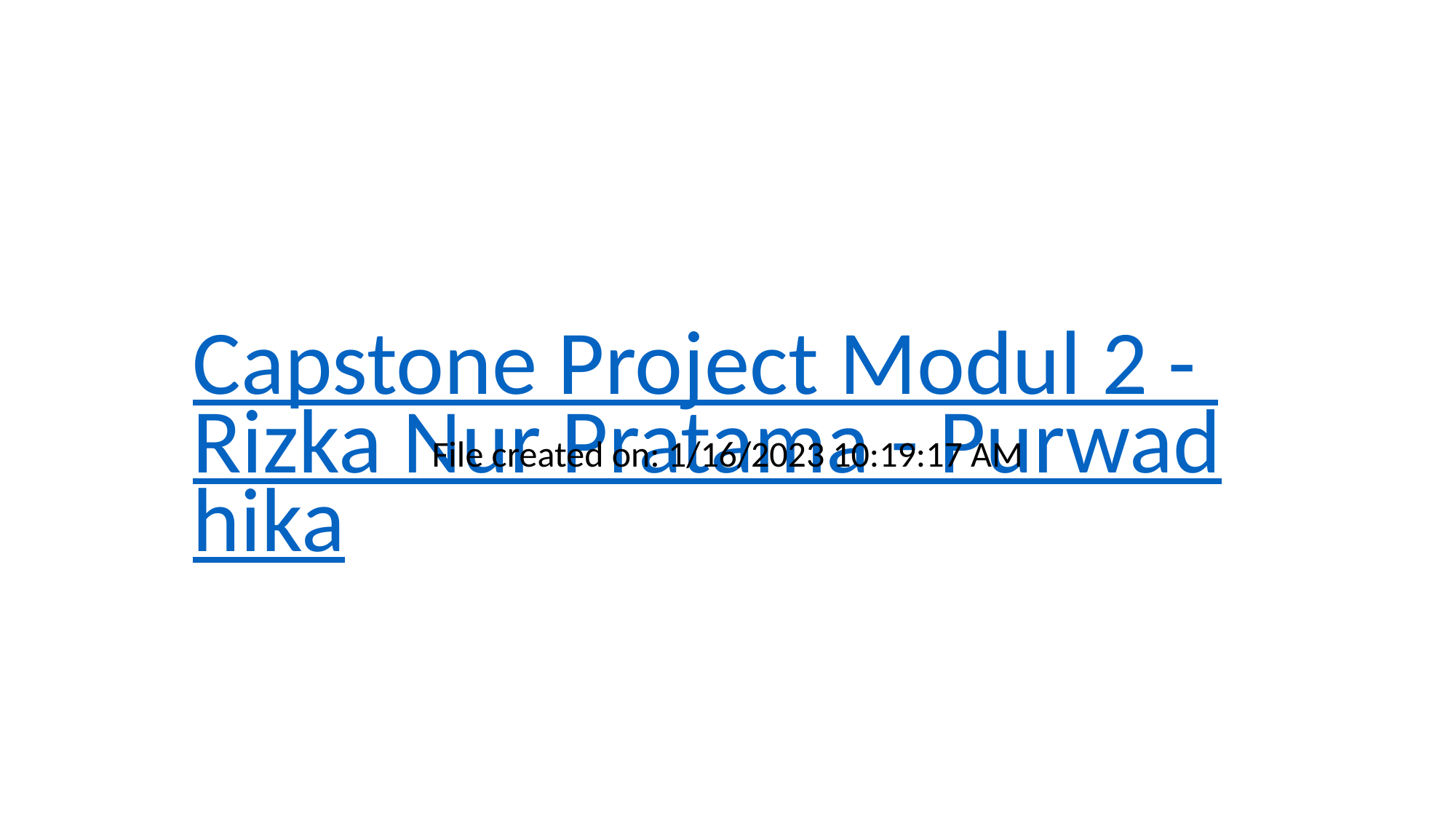

# Capstone Project Modul 2 - Rizka Nur Pratama - Purwadhika
File created on: 1/16/2023 10:19:17 AM